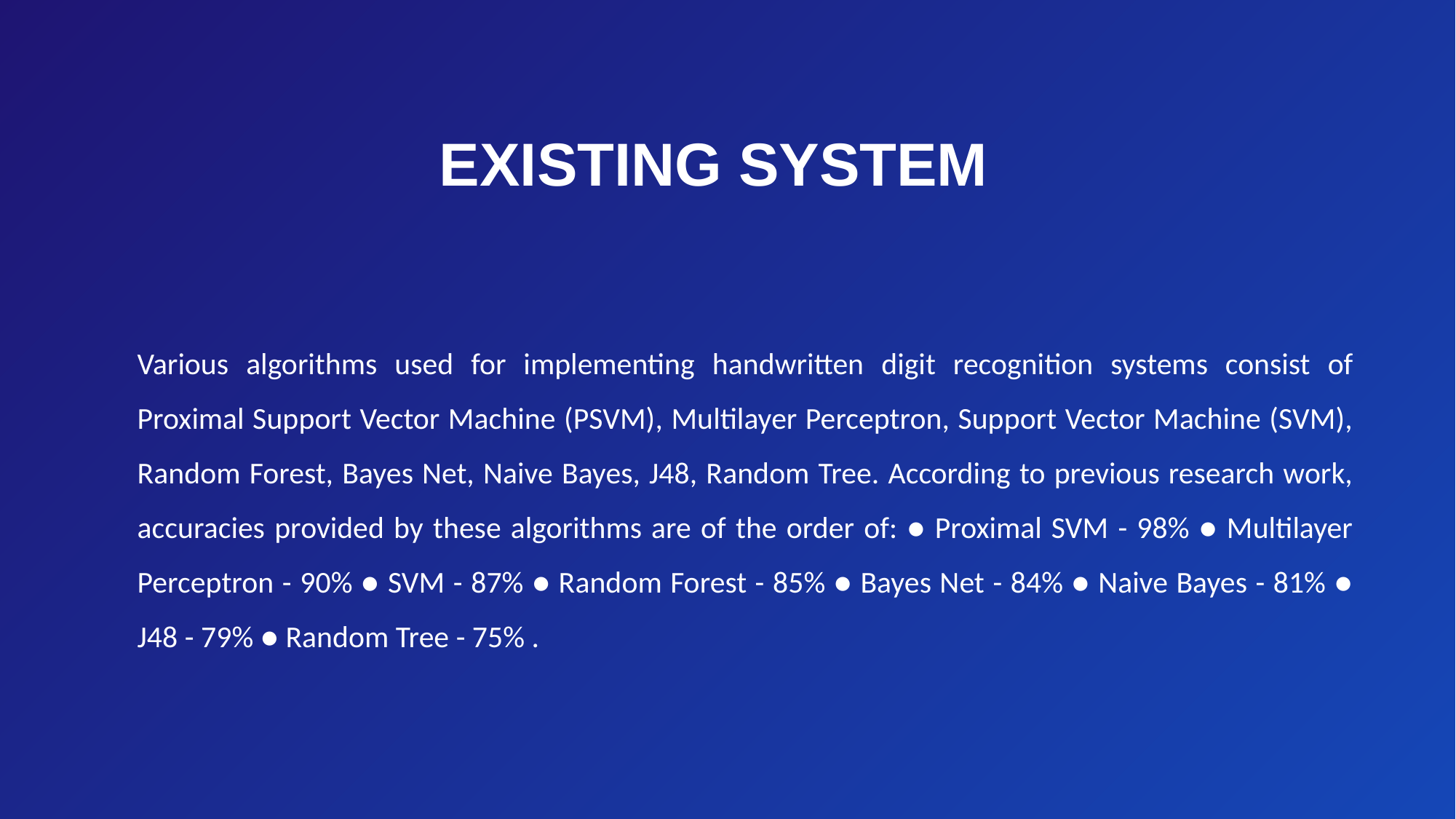

EXISTING SYSTEM
Various algorithms used for implementing handwritten digit recognition systems consist of Proximal Support Vector Machine (PSVM), Multilayer Perceptron, Support Vector Machine (SVM), Random Forest, Bayes Net, Naive Bayes, J48, Random Tree. According to previous research work, accuracies provided by these algorithms are of the order of: ● Proximal SVM - 98% ● Multilayer Perceptron - 90% ● SVM - 87% ● Random Forest - 85% ● Bayes Net - 84% ● Naive Bayes - 81% ● J48 - 79% ● Random Tree - 75% .